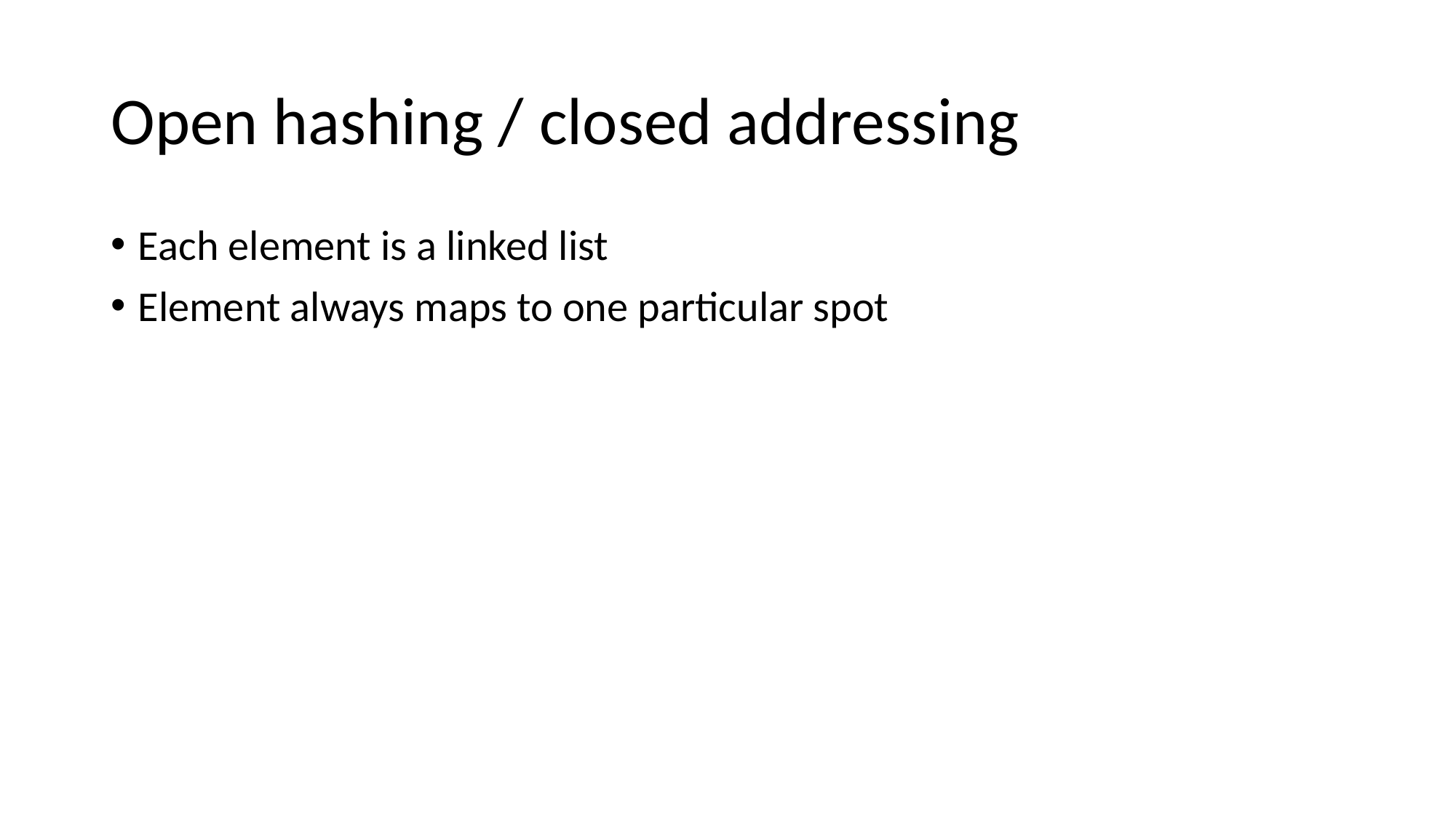

# Open hashing / closed addressing
Each element is a linked list
Element always maps to one particular spot